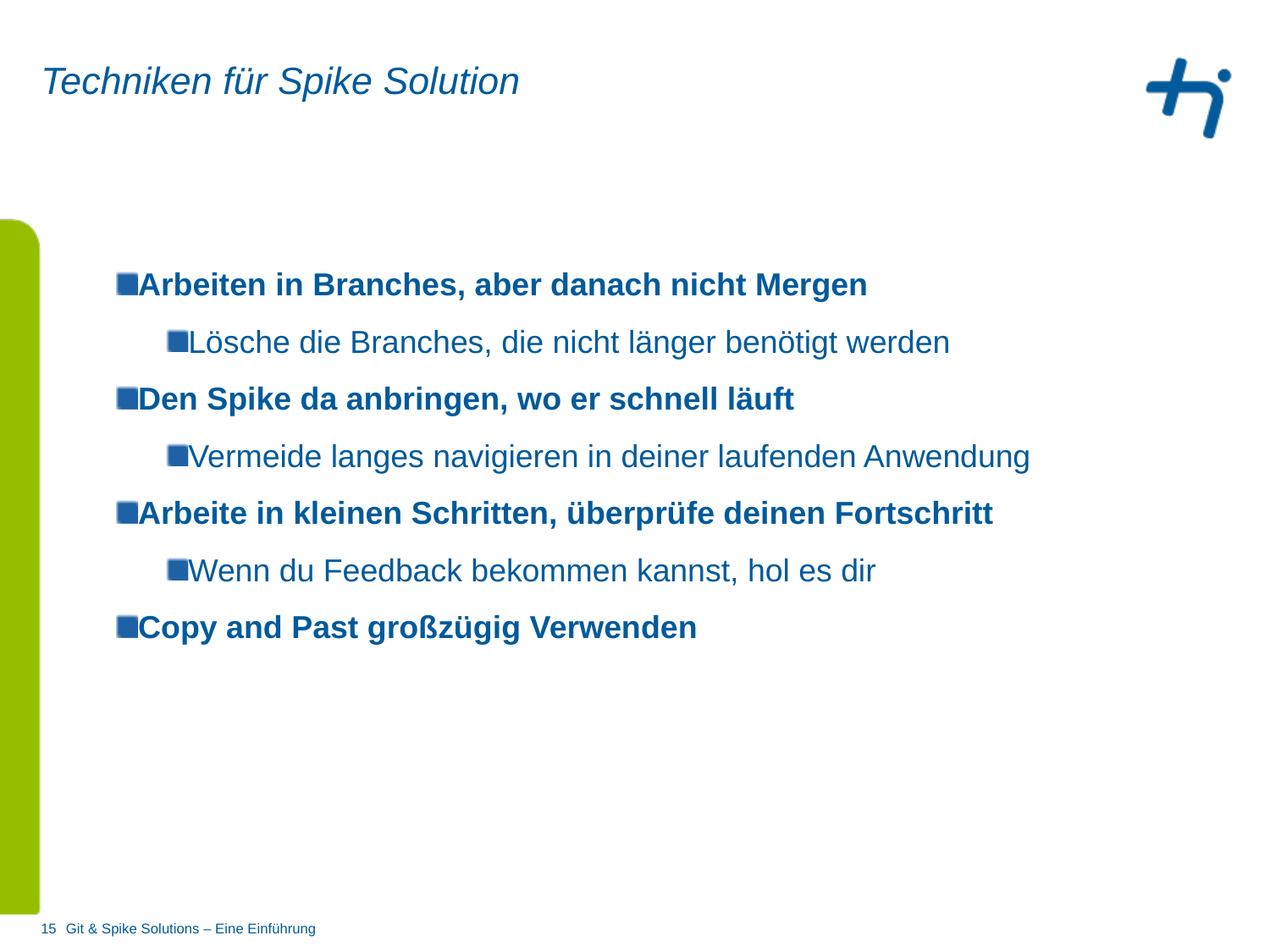

# Techniken für Spike Solution

Arbeiten in Branches, aber danach nicht Mergen
Lösche die Branches, die nicht länger benötigt werden
Den Spike da anbringen, wo er schnell läuft
Vermeide langes navigieren in deiner laufenden Anwendung
Arbeite in kleinen Schritten, überprüfe deinen Fortschritt
Wenn du Feedback bekommen kannst, hol es dir
Copy and Past großzügig Verwenden

15